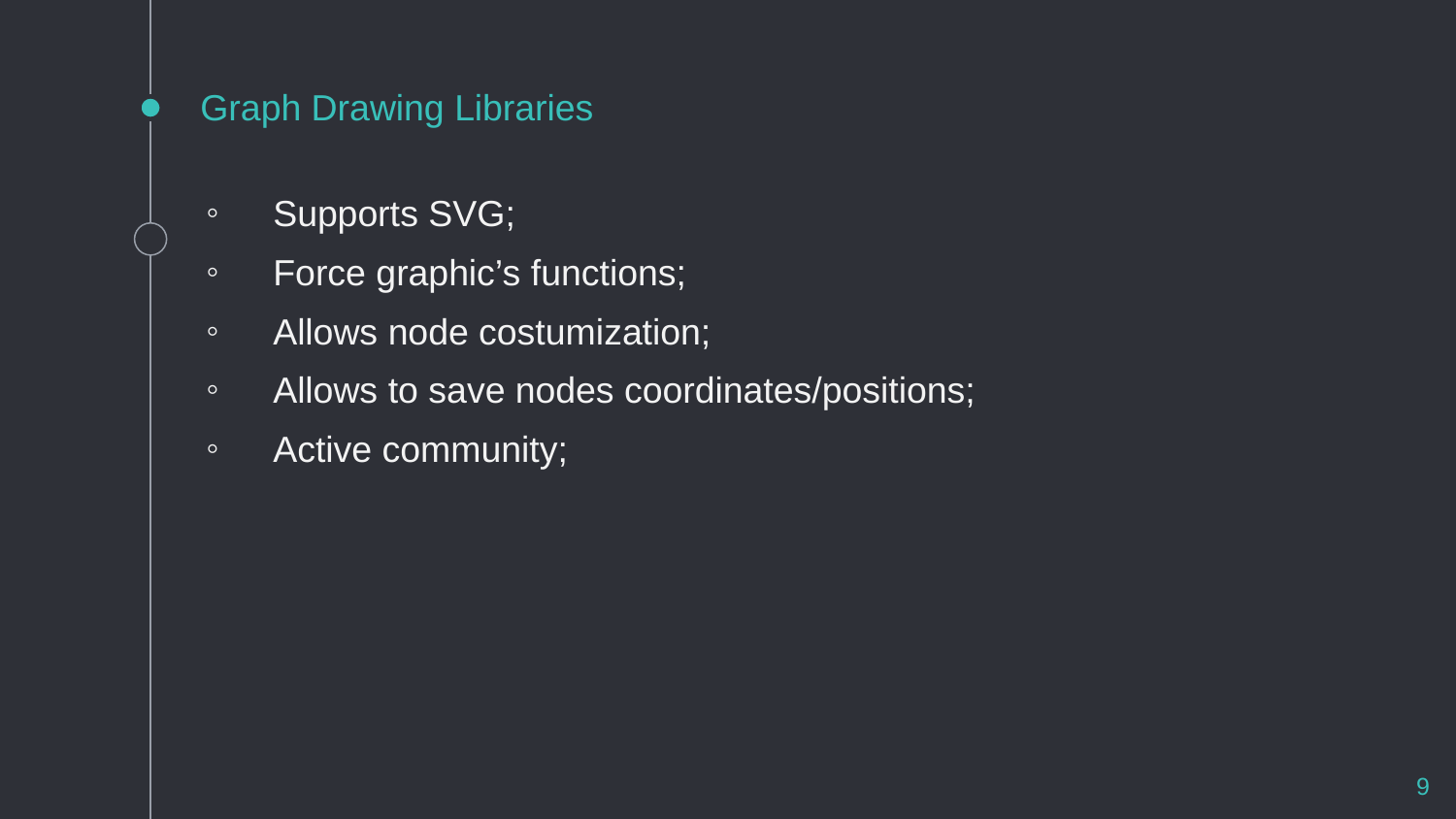

# Graph Drawing Libraries
Supports SVG;
Force graphic’s functions;
Allows node costumization;
Allows to save nodes coordinates/positions;
Active community;

9